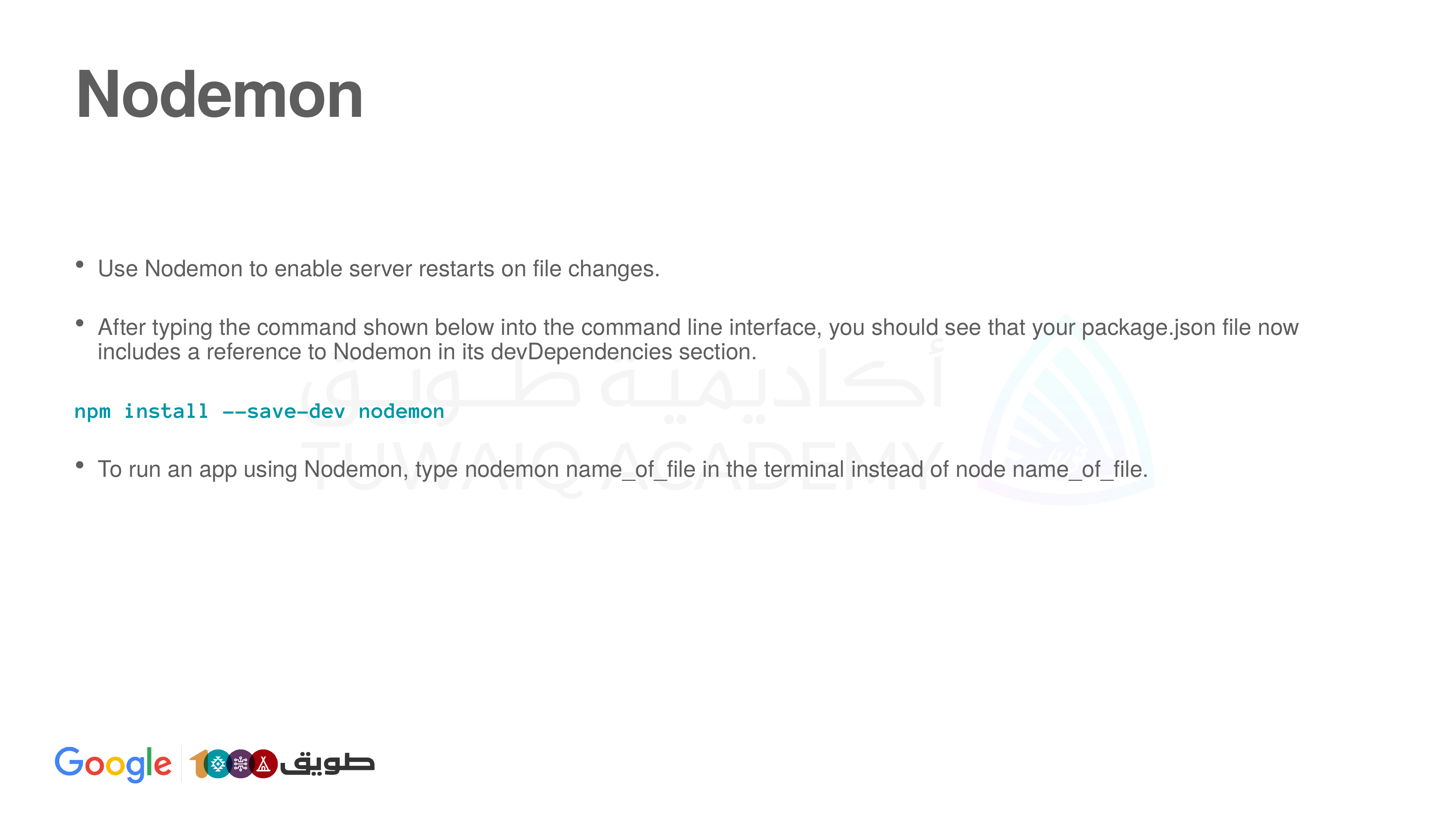

# Nodemon

Use Nodemon to enable server restarts on file changes.
After typing the command shown below into the command line interface, you should see that your package.json file now includes a reference to Nodemon in its devDependencies section.
npm install --save-dev nodemon
To run an app using Nodemon, type nodemon name_of_file in the terminal instead of node name_of_file.